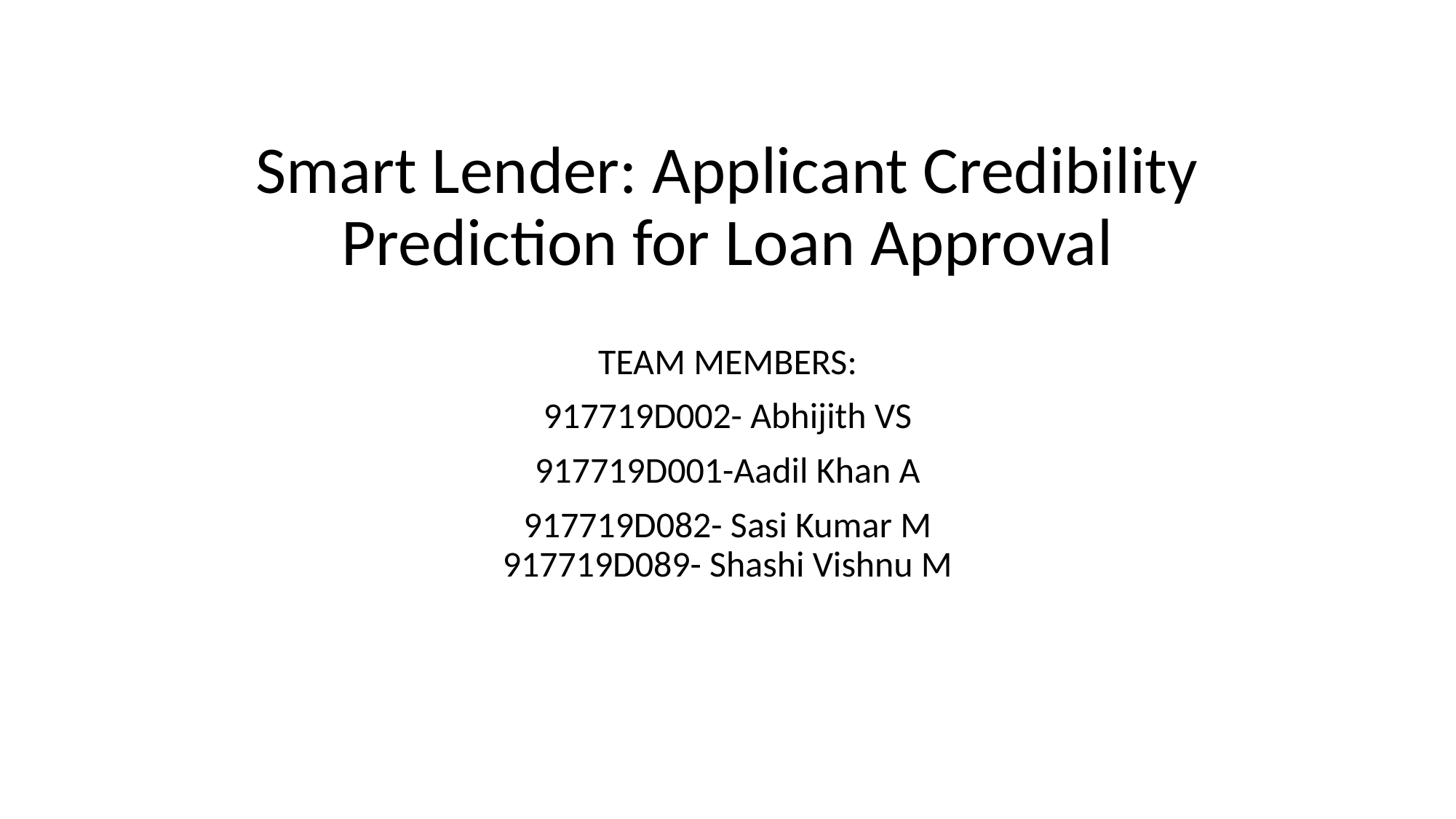

# Smart Lender: Applicant Credibility Prediction for Loan Approval
TEAM MEMBERS:
917719D002- Abhijith VS
917719D001-Aadil Khan A
917719D082- Sasi Kumar M
917719D089- Shashi Vishnu M